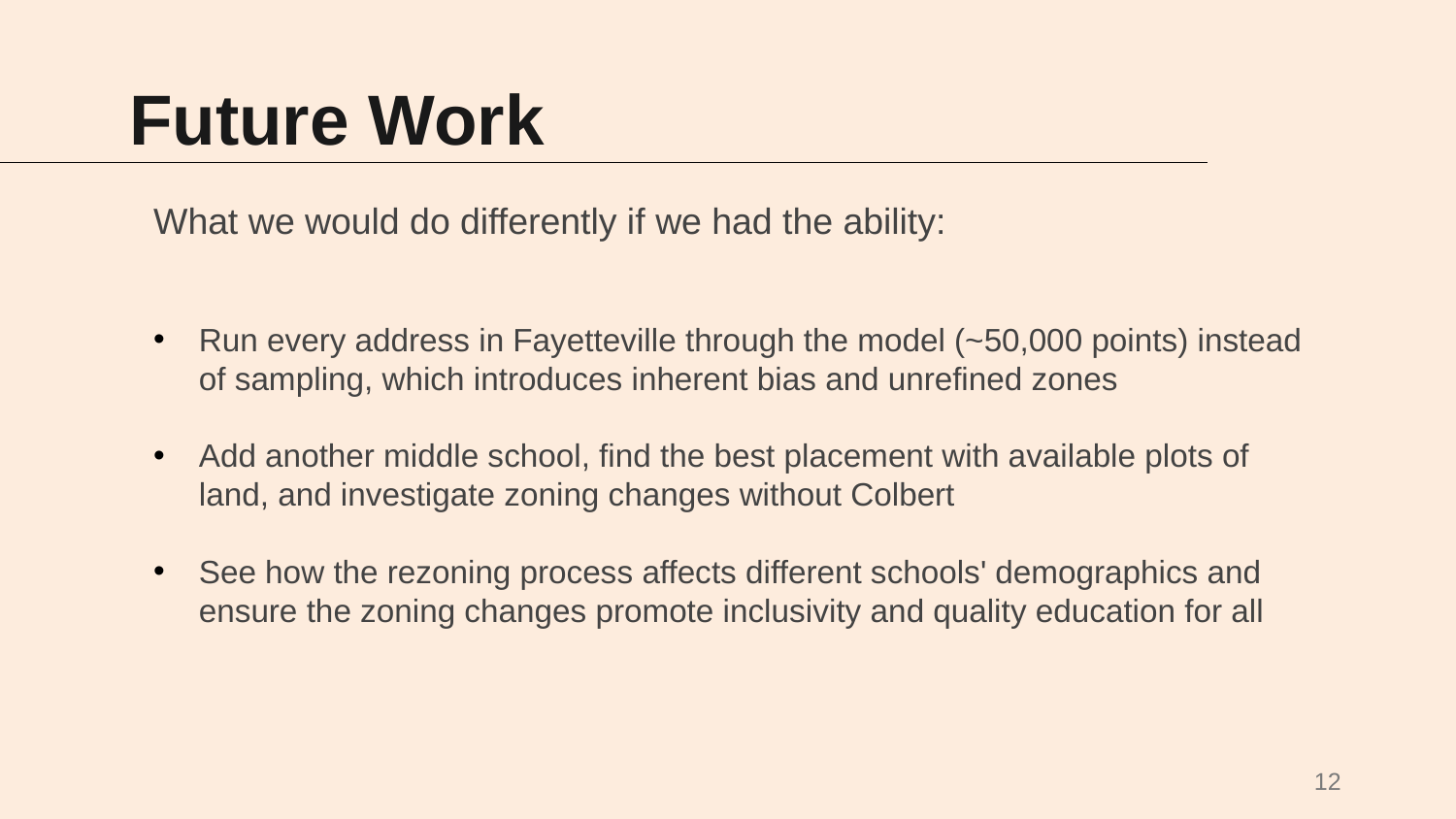

# Future Work
What we would do differently if we had the ability:

Run every address in Fayetteville through the model (~50,000 points) instead of sampling, which introduces inherent bias and unrefined zones

Add another middle school, find the best placement with available plots of land, and investigate zoning changes without Colbert

See how the rezoning process affects different schools' demographics and ensure the zoning changes promote inclusivity and quality education for all

12